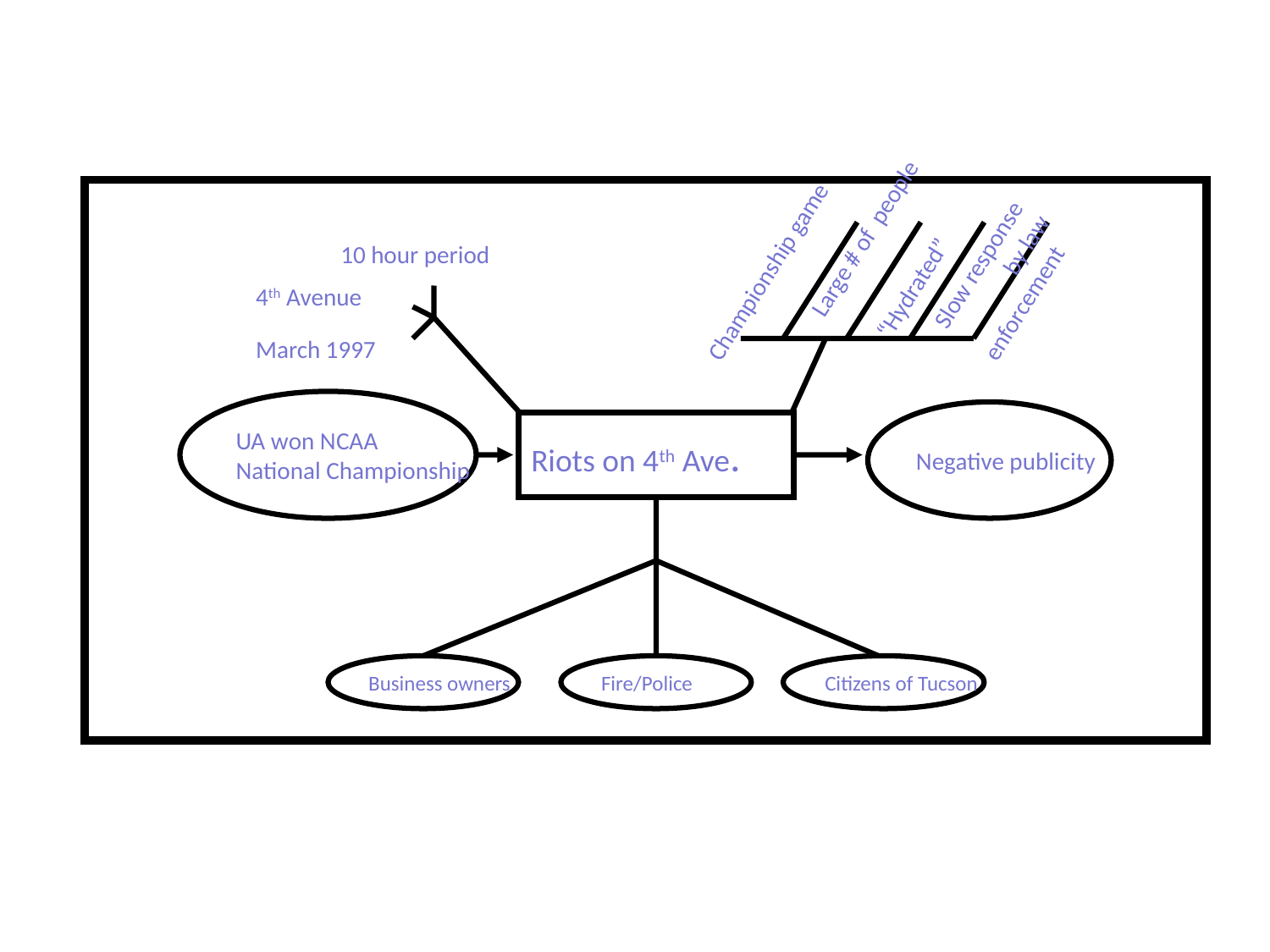

Non-Narrative:
Episode

“Hydrated”
Large # of  people
Slow response                     by law enforcement

10 hour period
Championship game
4th Avenue

March 1997

UA won NCAA
National Championship
Negative publicity
Riots on 4th Ave.

Business owners
Fire/Police
Citizens of Tucson